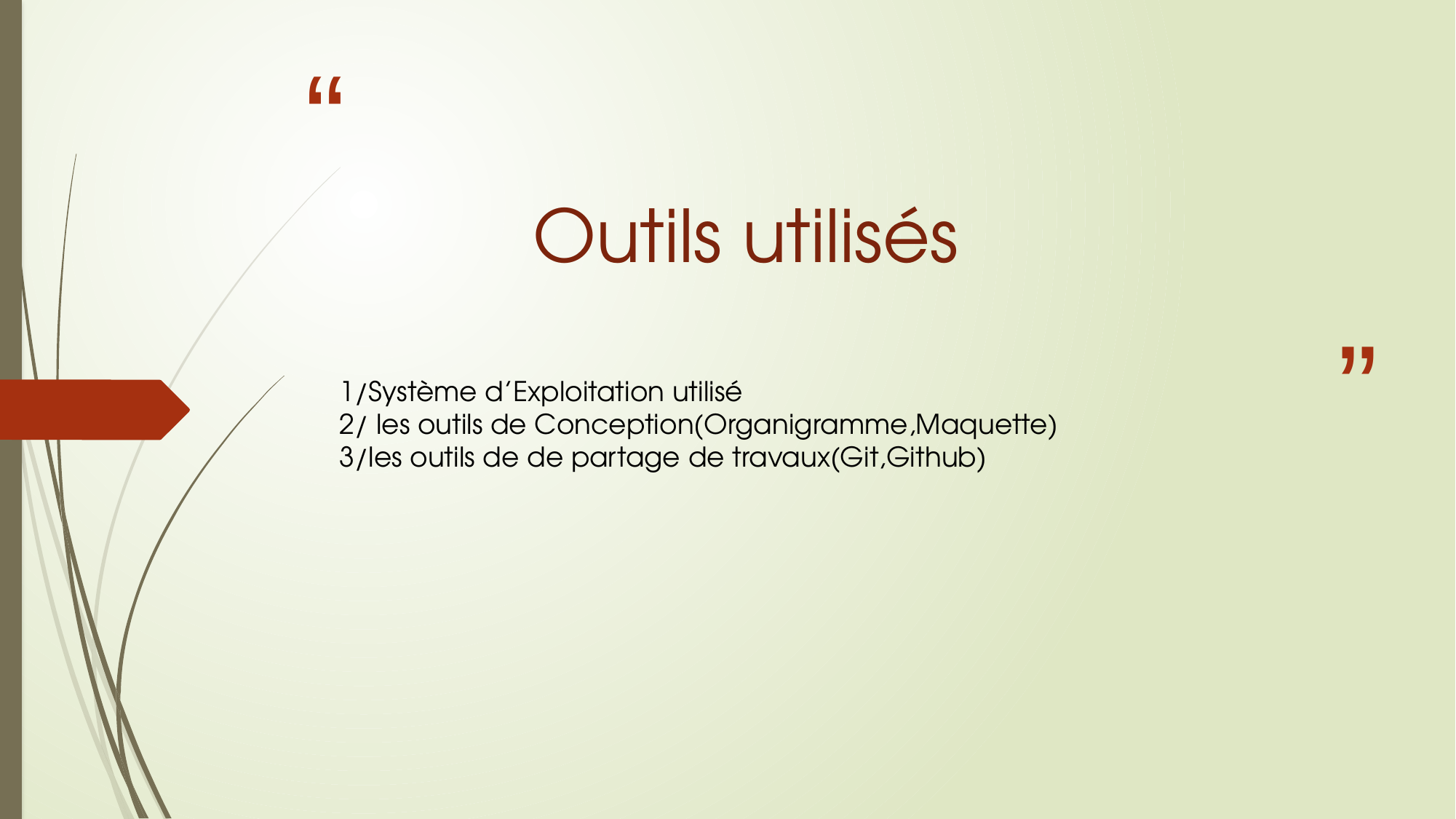

# Outils utilisés
1/Système d’Exploitation utilisé
2/ les outils de Conception(Organigramme,Maquette)
3/les outils de de partage de travaux(Git,Github)